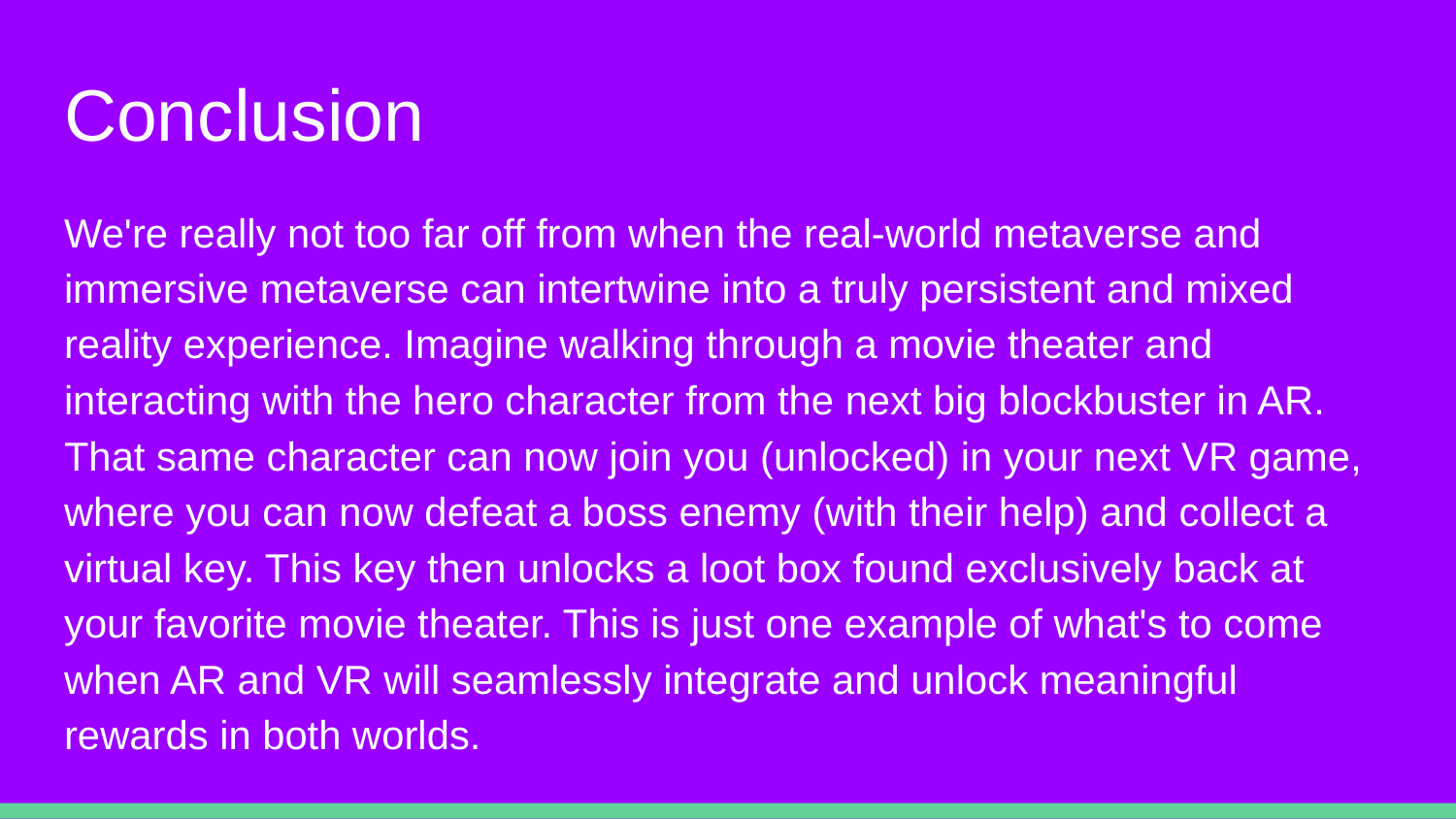

# Conclusion
We're really not too far off from when the real-world metaverse and immersive metaverse can intertwine into a truly persistent and mixed reality experience. Imagine walking through a movie theater and interacting with the hero character from the next big blockbuster in AR. That same character can now join you (unlocked) in your next VR game, where you can now defeat a boss enemy (with their help) and collect a virtual key. This key then unlocks a loot box found exclusively back at your favorite movie theater. This is just one example of what's to come when AR and VR will seamlessly integrate and unlock meaningful rewards in both worlds.